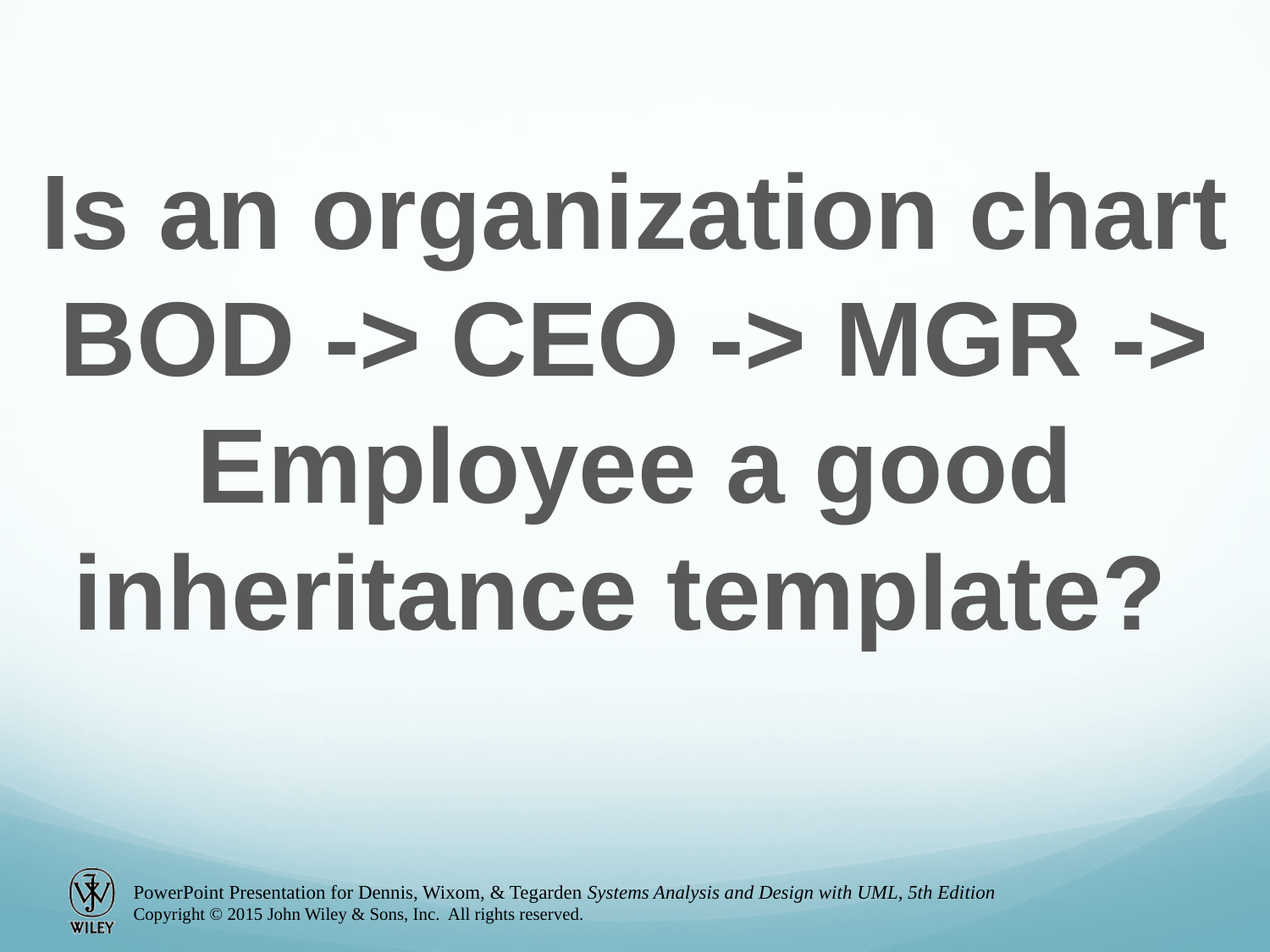

Is an organization chart BOD -> CEO -> MGR -> Employee a good inheritance template?